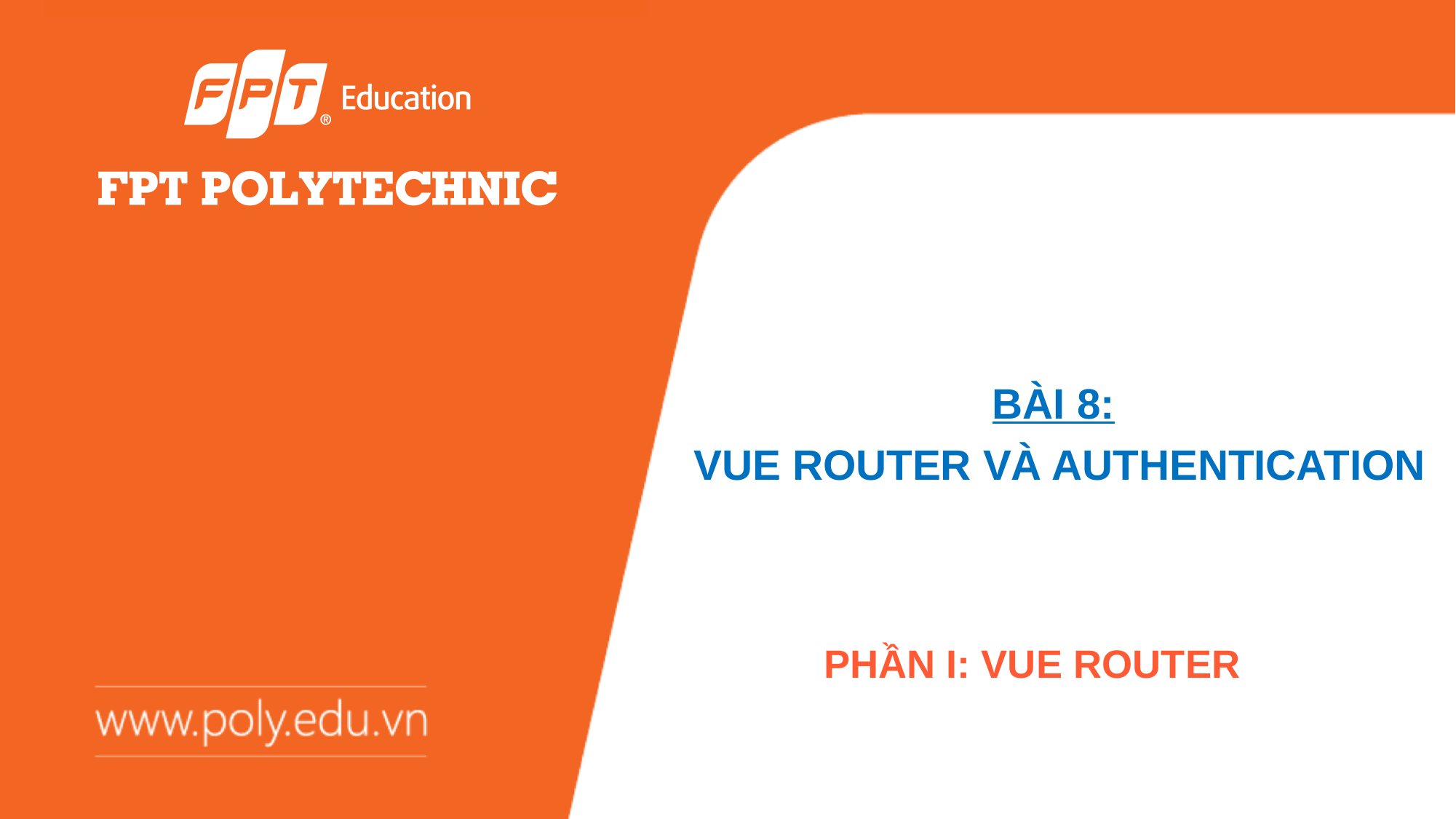

BÀI 8:
VUE ROUTER VÀ AUTHENTICATION
PHẦN I: VUE ROUTER